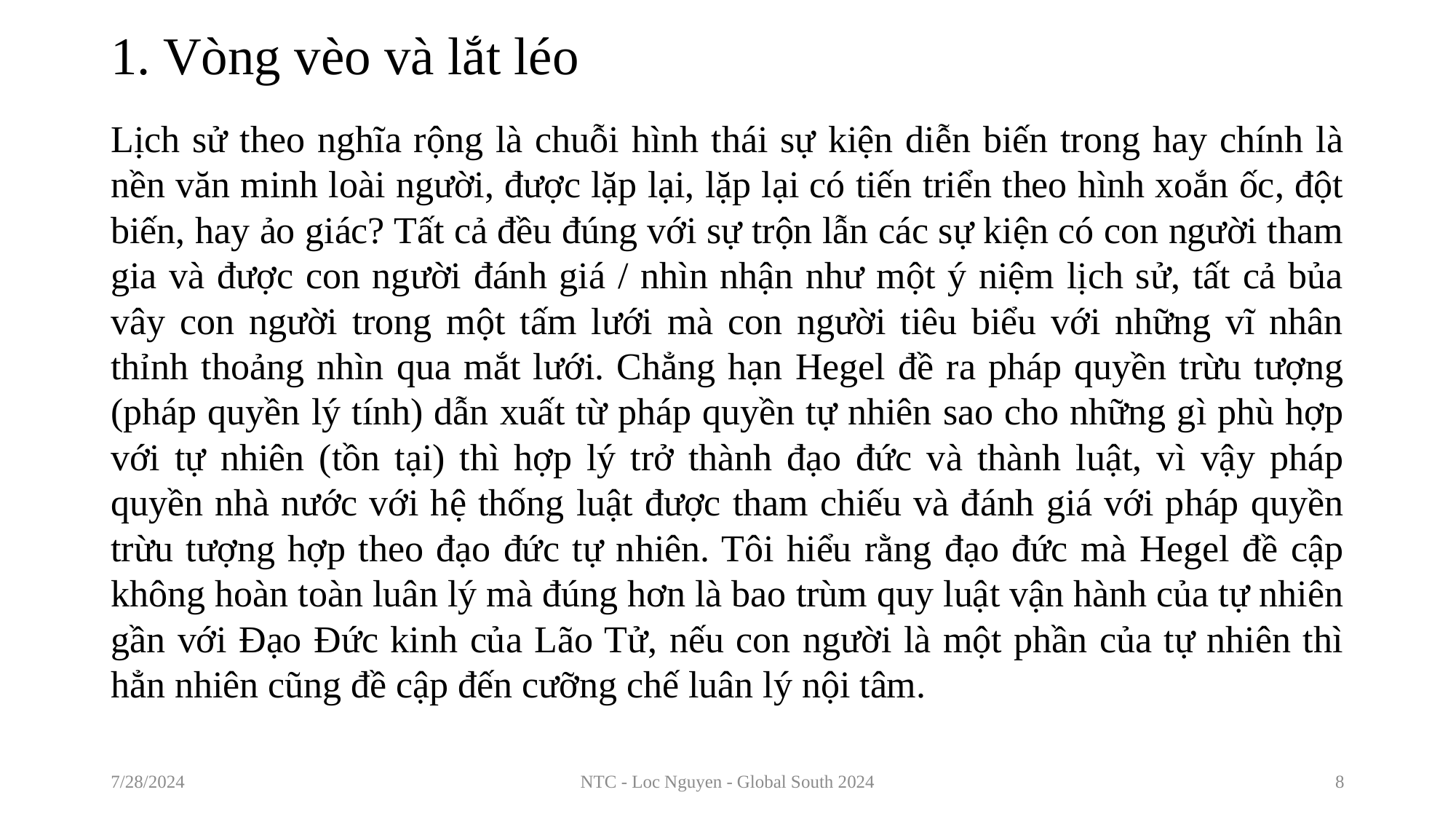

# 1. Vòng vèo và lắt léo
Lịch sử theo nghĩa rộng là chuỗi hình thái sự kiện diễn biến trong hay chính là nền văn minh loài người, được lặp lại, lặp lại có tiến triển theo hình xoắn ốc, đột biến, hay ảo giác? Tất cả đều đúng với sự trộn lẫn các sự kiện có con người tham gia và được con người đánh giá / nhìn nhận như một ý niệm lịch sử, tất cả bủa vây con người trong một tấm lưới mà con người tiêu biểu với những vĩ nhân thỉnh thoảng nhìn qua mắt lưới. Chẳng hạn Hegel đề ra pháp quyền trừu tượng (pháp quyền lý tính) dẫn xuất từ pháp quyền tự nhiên sao cho những gì phù hợp với tự nhiên (tồn tại) thì hợp lý trở thành đạo đức và thành luật, vì vậy pháp quyền nhà nước với hệ thống luật được tham chiếu và đánh giá với pháp quyền trừu tượng hợp theo đạo đức tự nhiên. Tôi hiểu rằng đạo đức mà Hegel đề cập không hoàn toàn luân lý mà đúng hơn là bao trùm quy luật vận hành của tự nhiên gần với Đạo Đức kinh của Lão Tử, nếu con người là một phần của tự nhiên thì hẳn nhiên cũng đề cập đến cưỡng chế luân lý nội tâm.
7/28/2024
NTC - Loc Nguyen - Global South 2024
8